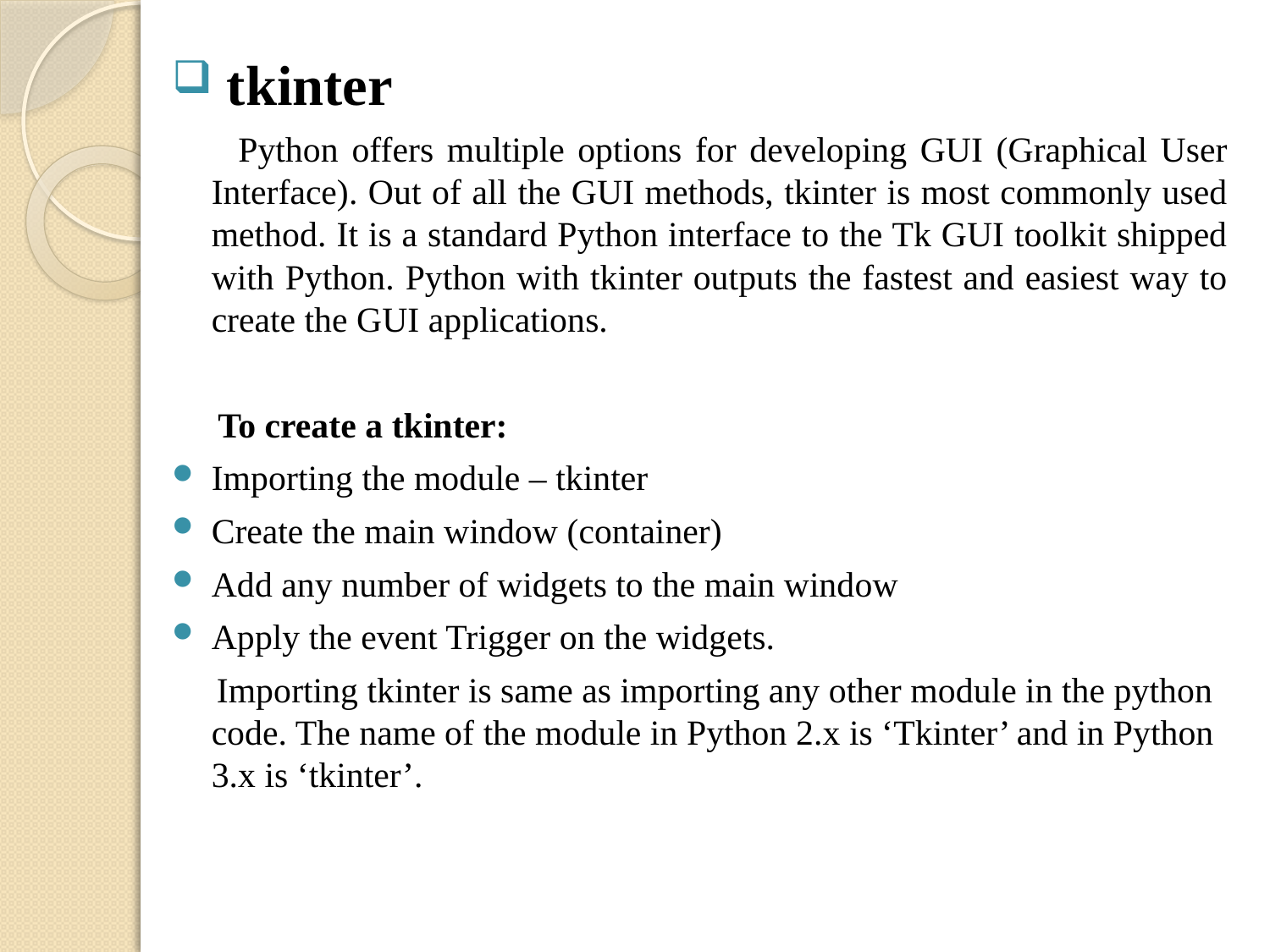

tkinter
     Python offers multiple options for developing GUI (Graphical User Interface). Out of all the GUI methods, tkinter is most commonly used method. It is a standard Python interface to the Tk GUI toolkit shipped with Python. Python with tkinter outputs the fastest and easiest way to create the GUI applications.

    To create a tkinter:
Importing the module – tkinter
Create the main window (container)
Add any number of widgets to the main window
Apply the event Trigger on the widgets.
     Importing tkinter is same as importing any other module in the python code. The name of the module in Python 2.x is ‘Tkinter’ and in Python 3.x is ‘tkinter’.